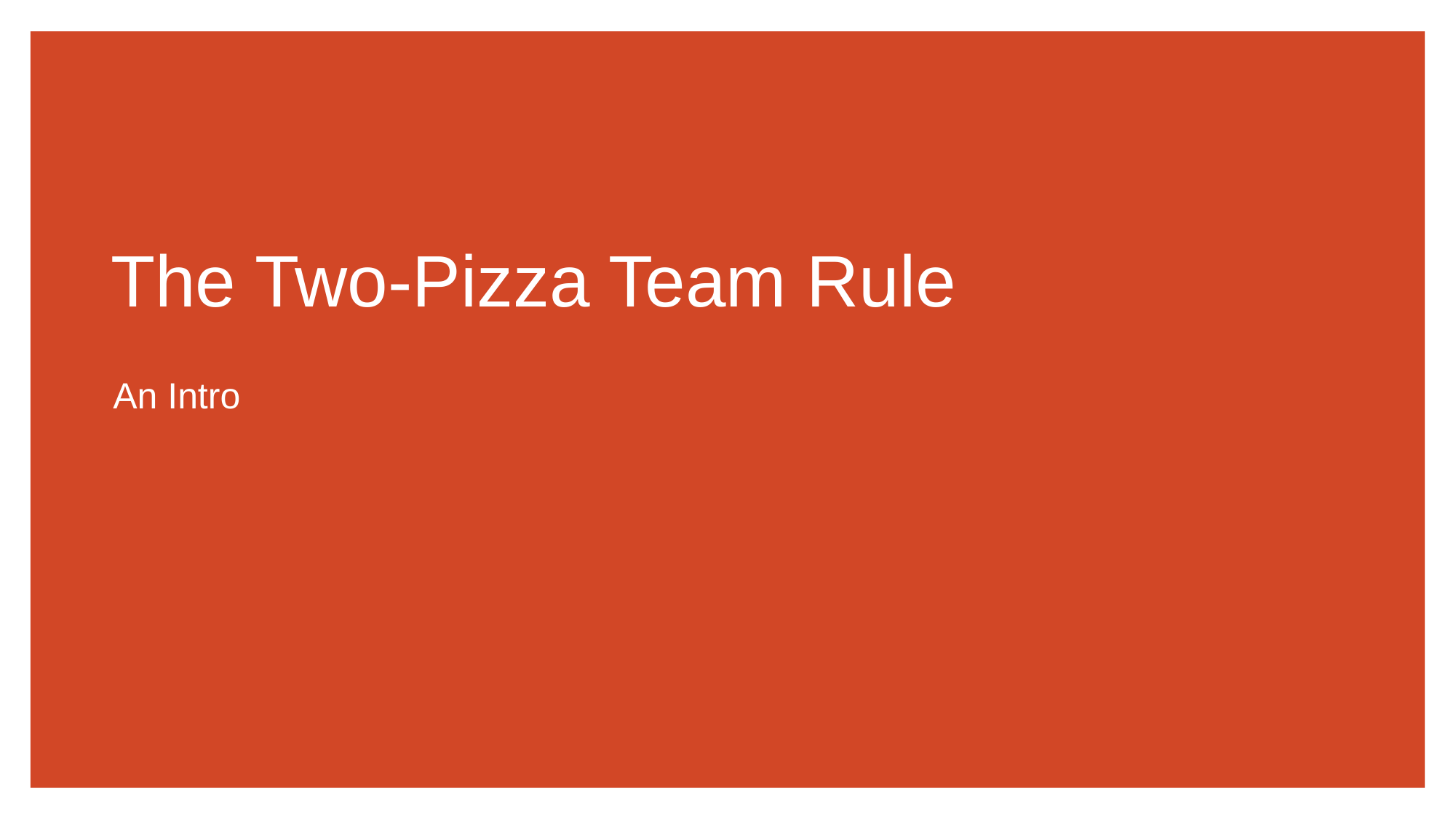

# The Two-Pizza Team Rule
An Intro